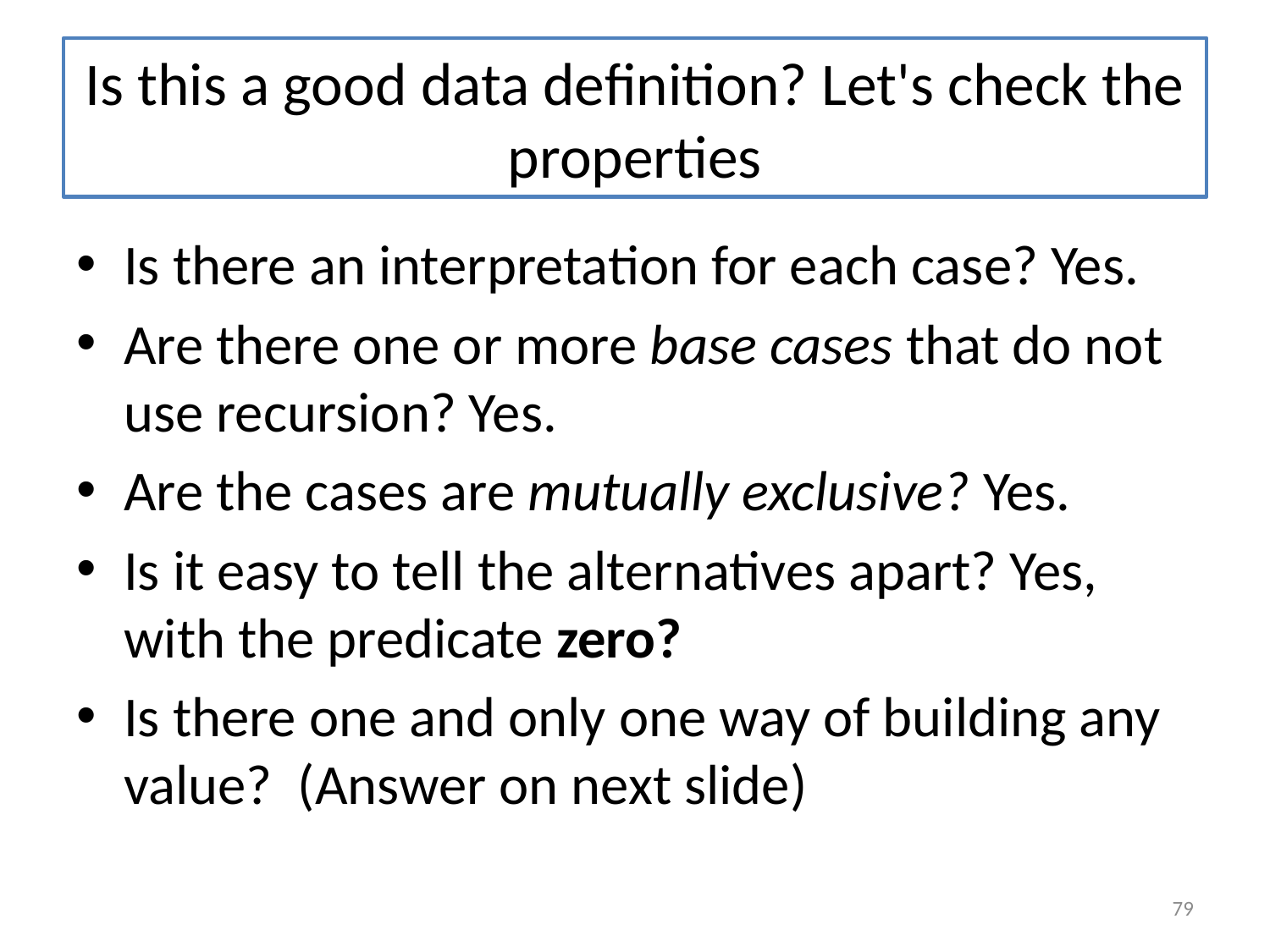

# Is this a good data definition? Let's check the properties
Is there an interpretation for each case? Yes.
Are there one or more base cases that do not use recursion? Yes.
Are the cases are mutually exclusive? Yes.
Is it easy to tell the alternatives apart? Yes, with the predicate zero?
Is there one and only one way of building any value?  (Answer on next slide)

79